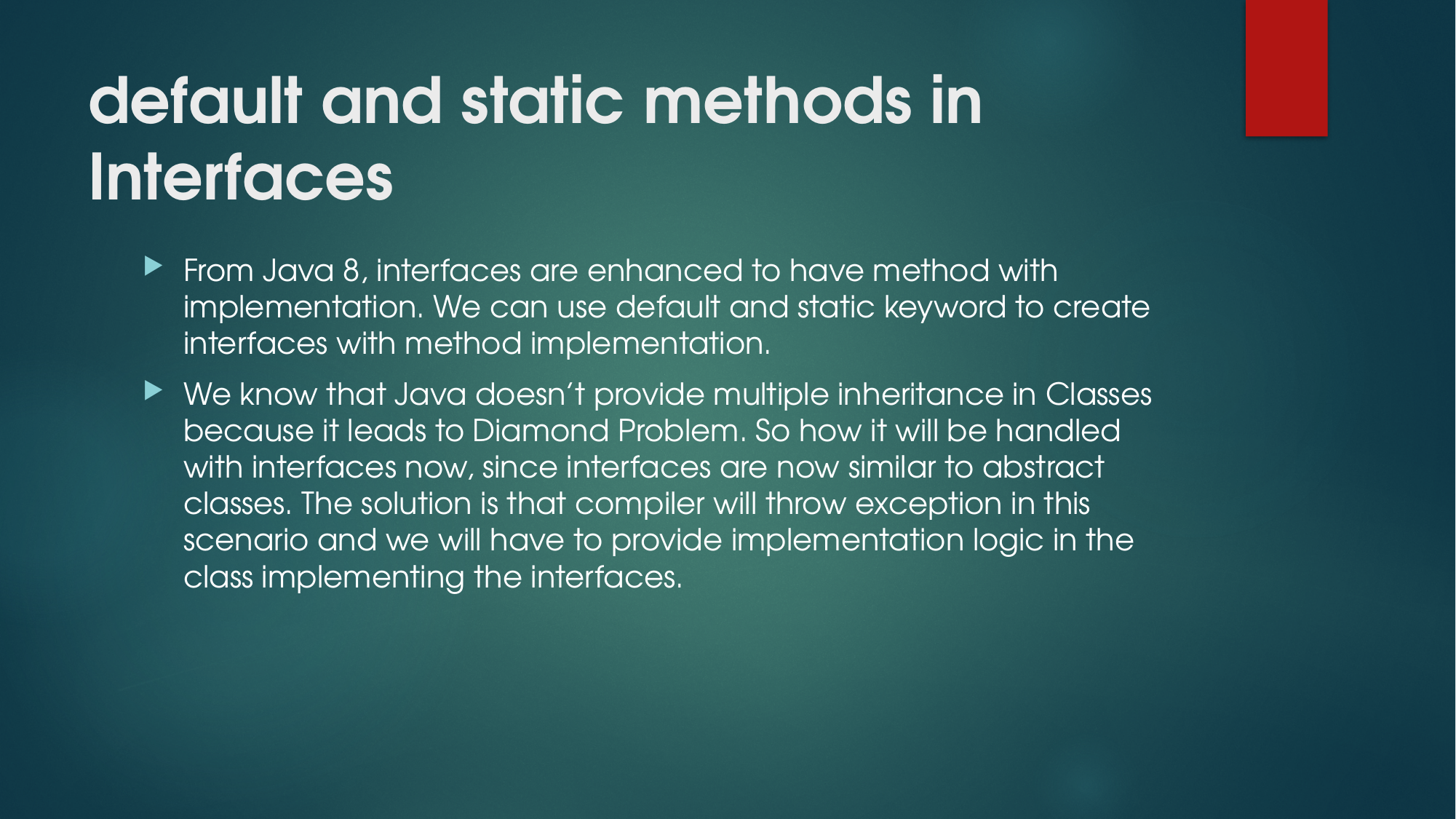

# default and static methods in Interfaces
From Java 8, interfaces are enhanced to have method with implementation. We can use default and static keyword to create interfaces with method implementation.
We know that Java doesn’t provide multiple inheritance in Classes because it leads to Diamond Problem. So how it will be handled with interfaces now, since interfaces are now similar to abstract classes. The solution is that compiler will throw exception in this scenario and we will have to provide implementation logic in the class implementing the interfaces.